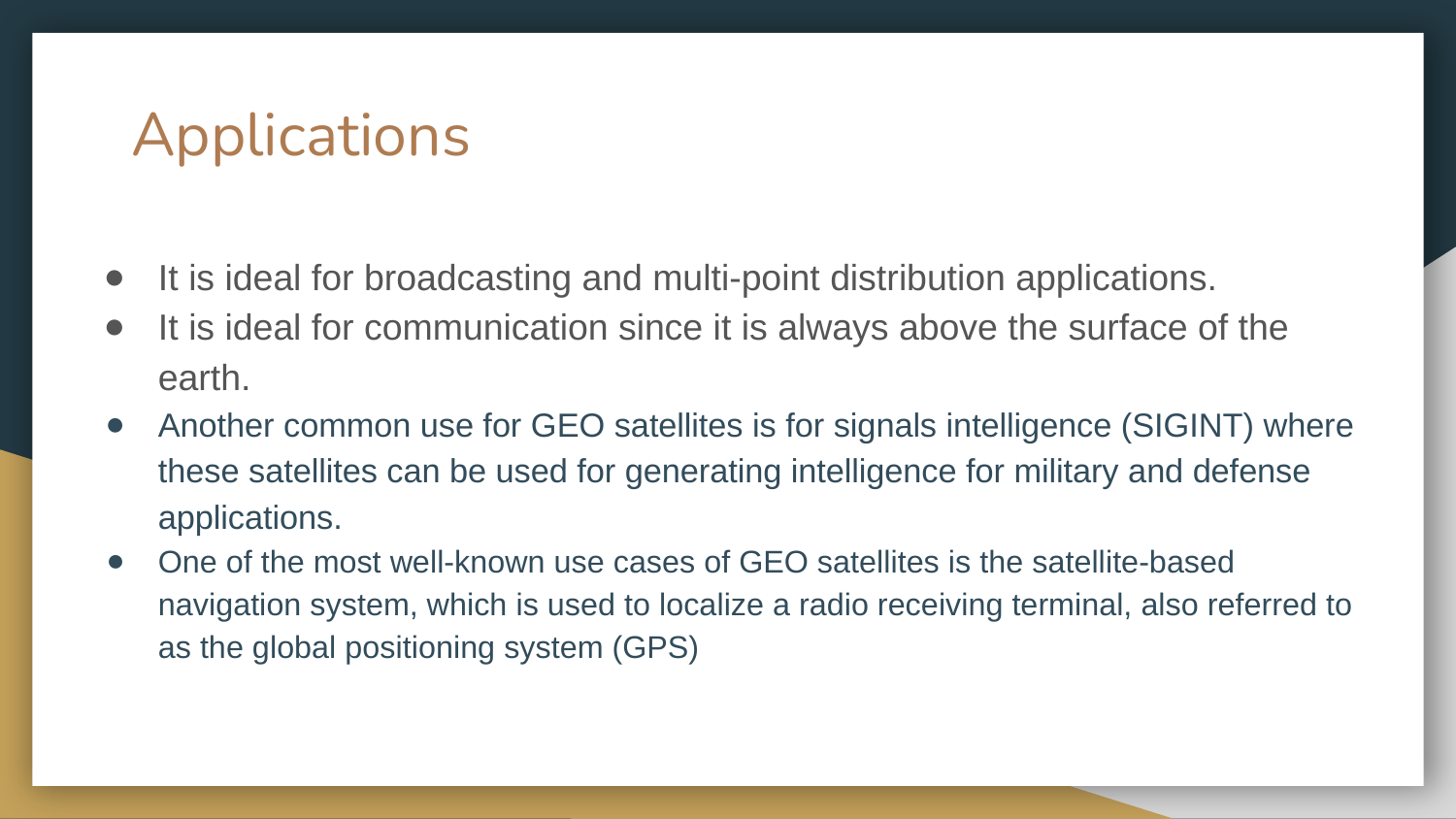

# Applications
It is ideal for broadcasting and multi-point distribution applications.
It is ideal for communication since it is always above the surface of the earth.
Another common use for GEO satellites is for signals intelligence (SIGINT) where these satellites can be used for generating intelligence for military and defense applications.
One of the most well-known use cases of GEO satellites is the satellite-based navigation system, which is used to localize a radio receiving terminal, also referred to as the global positioning system (GPS)